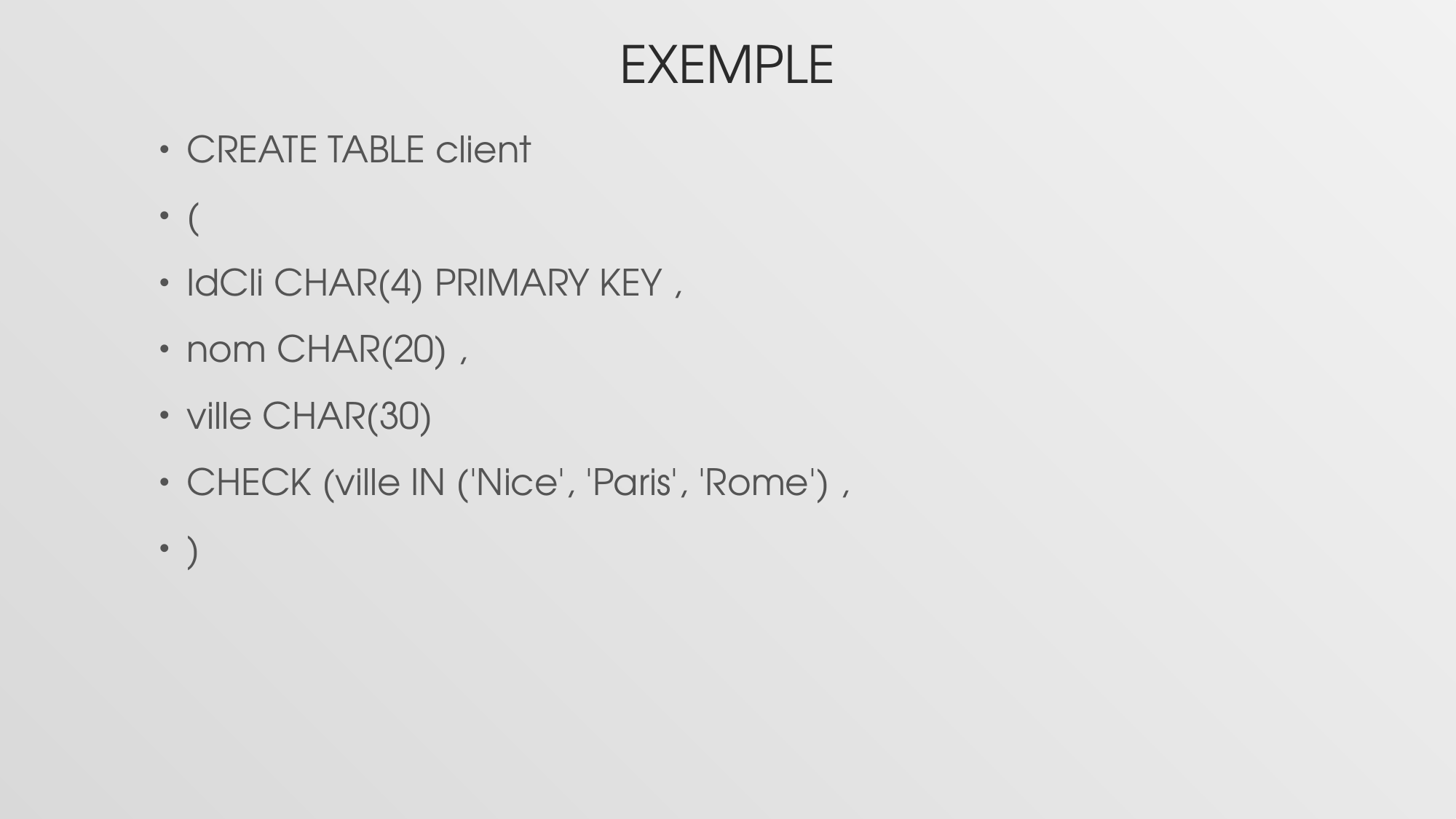

# Exemple
CREATE TABLE client
(
IdCli CHAR(4) PRIMARY KEY ,
nom CHAR(20) ,
ville CHAR(30)
CHECK (ville IN ('Nice', 'Paris', 'Rome') ,
)